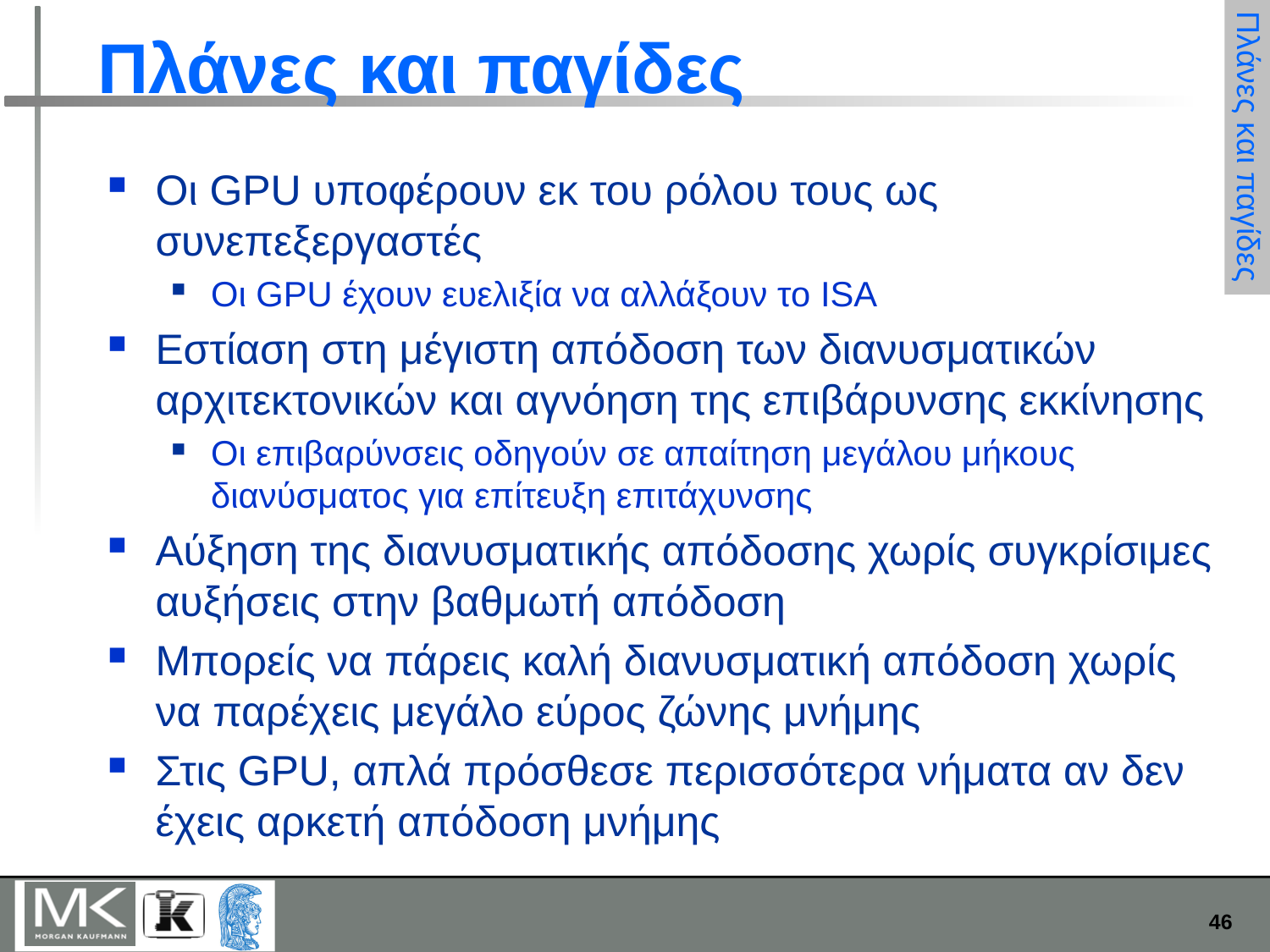

# Πλάνες και παγίδες
Πλάνες και παγίδες
Οι GPU υποφέρουν εκ του ρόλου τους ως συνεπεξεργαστές
Οι GPU έχουν ευελιξία να αλλάξουν το ISA
Εστίαση στη μέγιστη απόδοση των διανυσματικών αρχιτεκτονικών και αγνόηση της επιβάρυνσης εκκίνησης
Οι επιβαρύνσεις οδηγούν σε απαίτηση μεγάλου μήκους διανύσματος για επίτευξη επιτάχυνσης
Αύξηση της διανυσματικής απόδοσης χωρίς συγκρίσιμες αυξήσεις στην βαθμωτή απόδοση
Μπορείς να πάρεις καλή διανυσματική απόδοση χωρίς να παρέχεις μεγάλο εύρος ζώνης μνήμης
Στις GPU, απλά πρόσθεσε περισσότερα νήματα αν δεν έχεις αρκετή απόδοση μνήμης